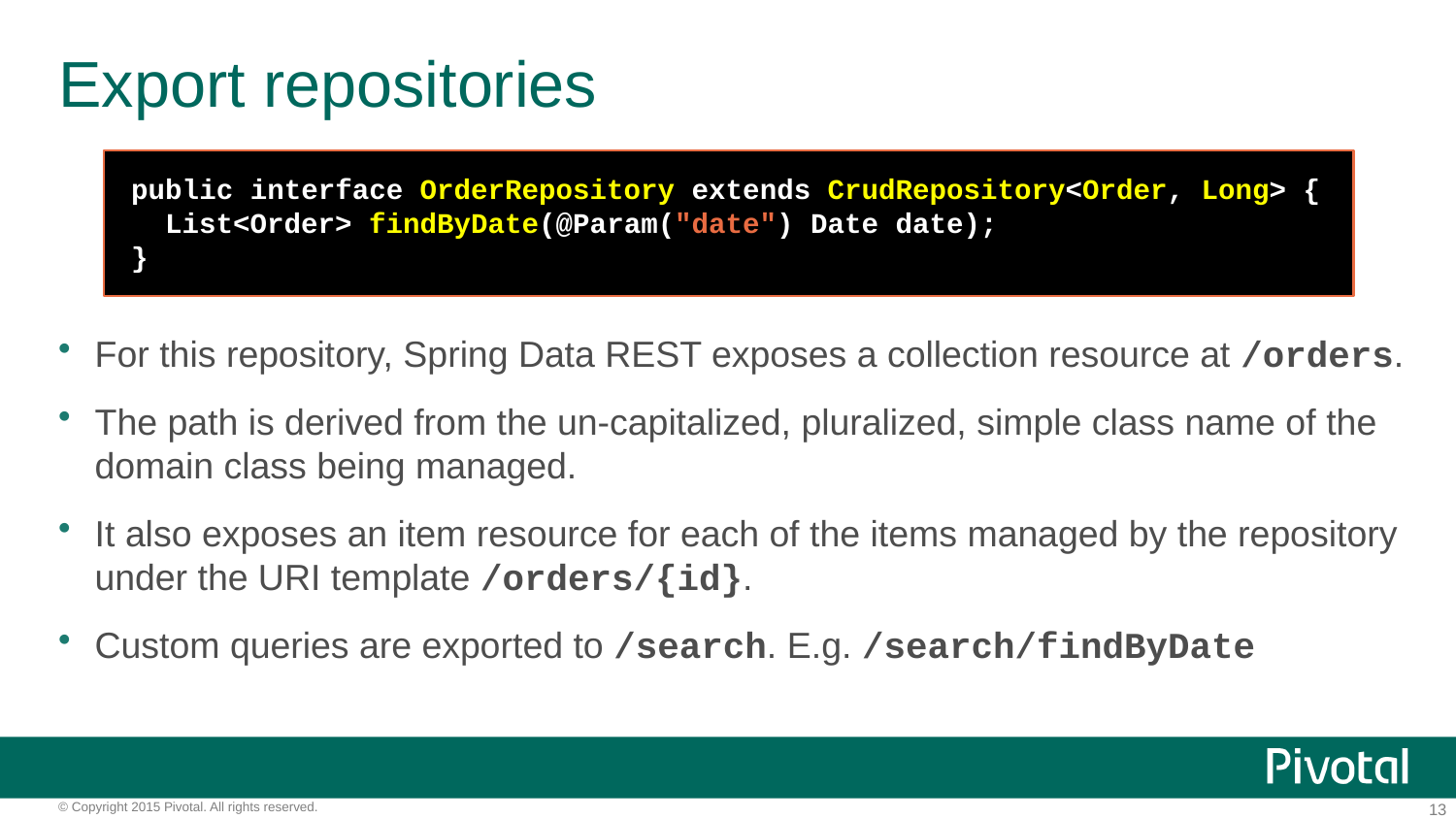

# Export repositories

public interface OrderRepository extends CrudRepository<Order, Long> {
  List<Order> findByDate(@Param("date") Date date);
}

For this repository, Spring Data REST exposes a collection resource at /orders.
The path is derived from the un-capitalized, pluralized, simple class name of the domain class being managed.
It also exposes an item resource for each of the items managed by the repository under the URI template /orders/{id}.
Custom queries are exported to /search. E.g. /search/findByDate